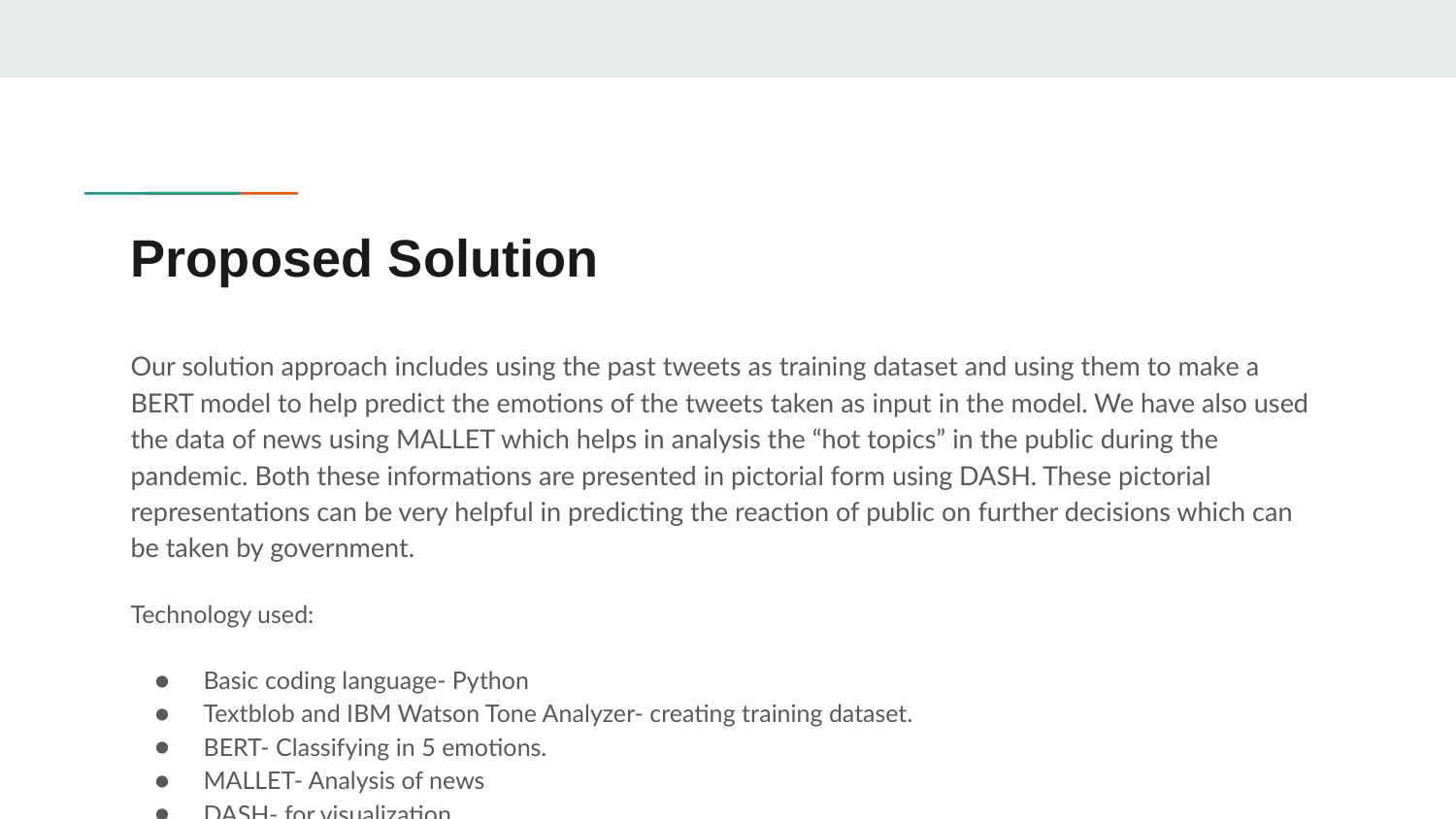

# Proposed Solution
Our solution approach includes using the past tweets as training dataset and using them to make a BERT model to help predict the emotions of the tweets taken as input in the model. We have also used the data of news using MALLET which helps in analysis the “hot topics” in the public during the pandemic. Both these informations are presented in pictorial form using DASH. These pictorial representations can be very helpful in predicting the reaction of public on further decisions which can be taken by government.
Technology used:
Basic coding language- Python
Textblob and IBM Watson Tone Analyzer- creating training dataset.
BERT- Classifying in 5 emotions.
MALLET- Analysis of news
DASH- for visualization